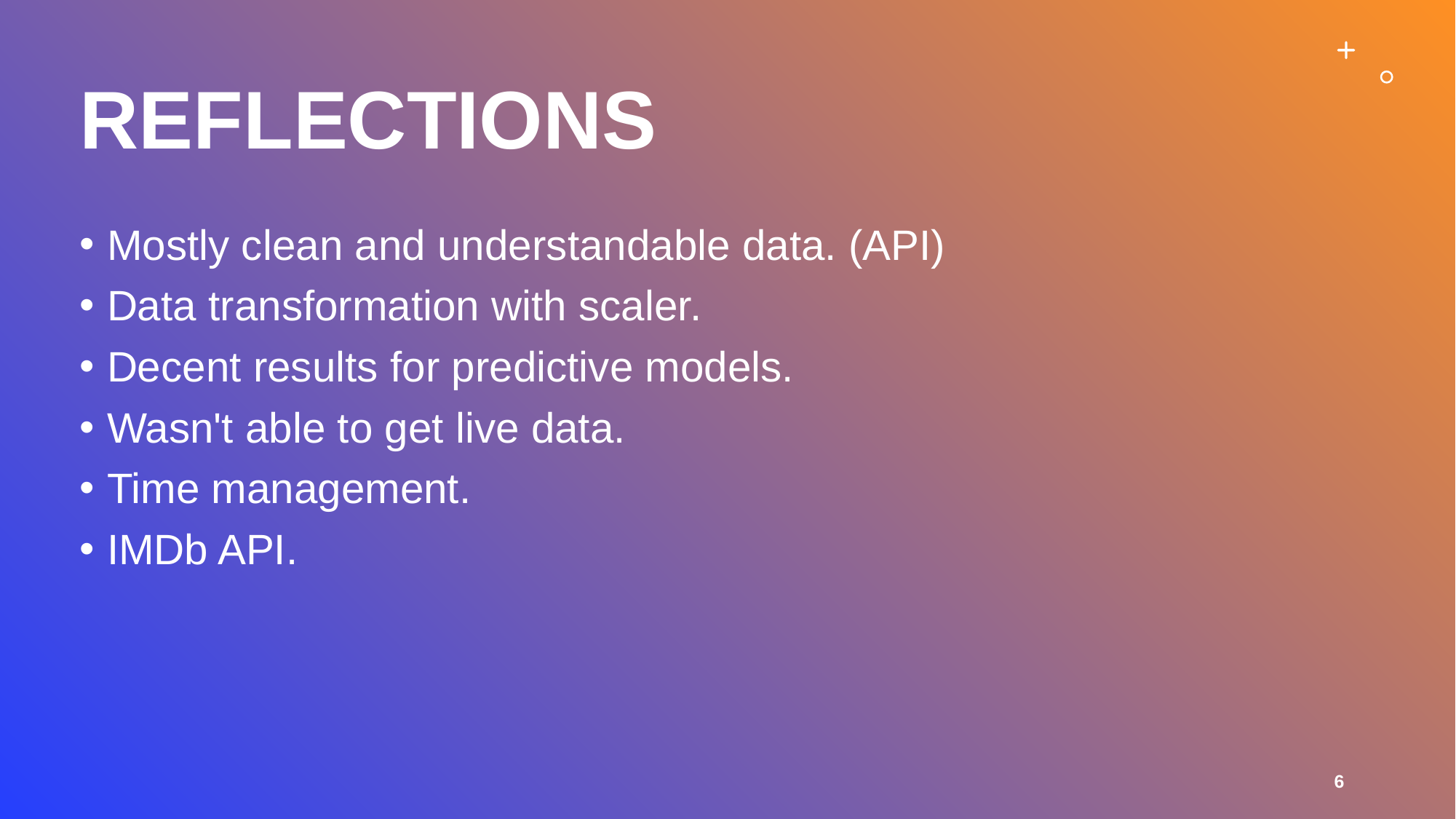

# Reflections
Mostly clean and understandable data. (API)
Data transformation with scaler.
Decent results for predictive models.
Wasn't able to get live data.
Time management.
IMDb API.

6